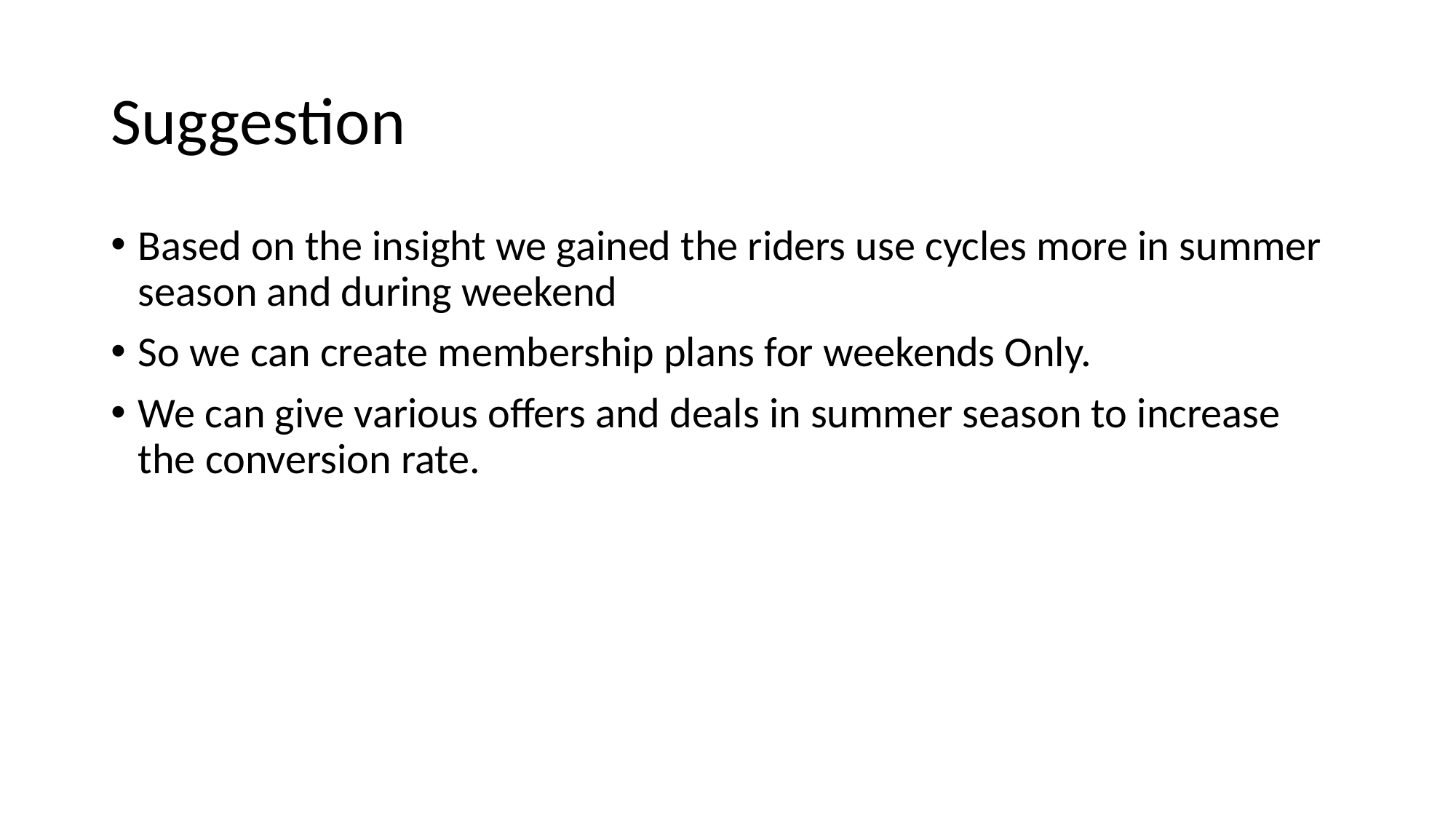

# Suggestion
Based on the insight we gained the riders use cycles more in summer season and during weekend
So we can create membership plans for weekends Only.
We can give various offers and deals in summer season to increase the conversion rate.